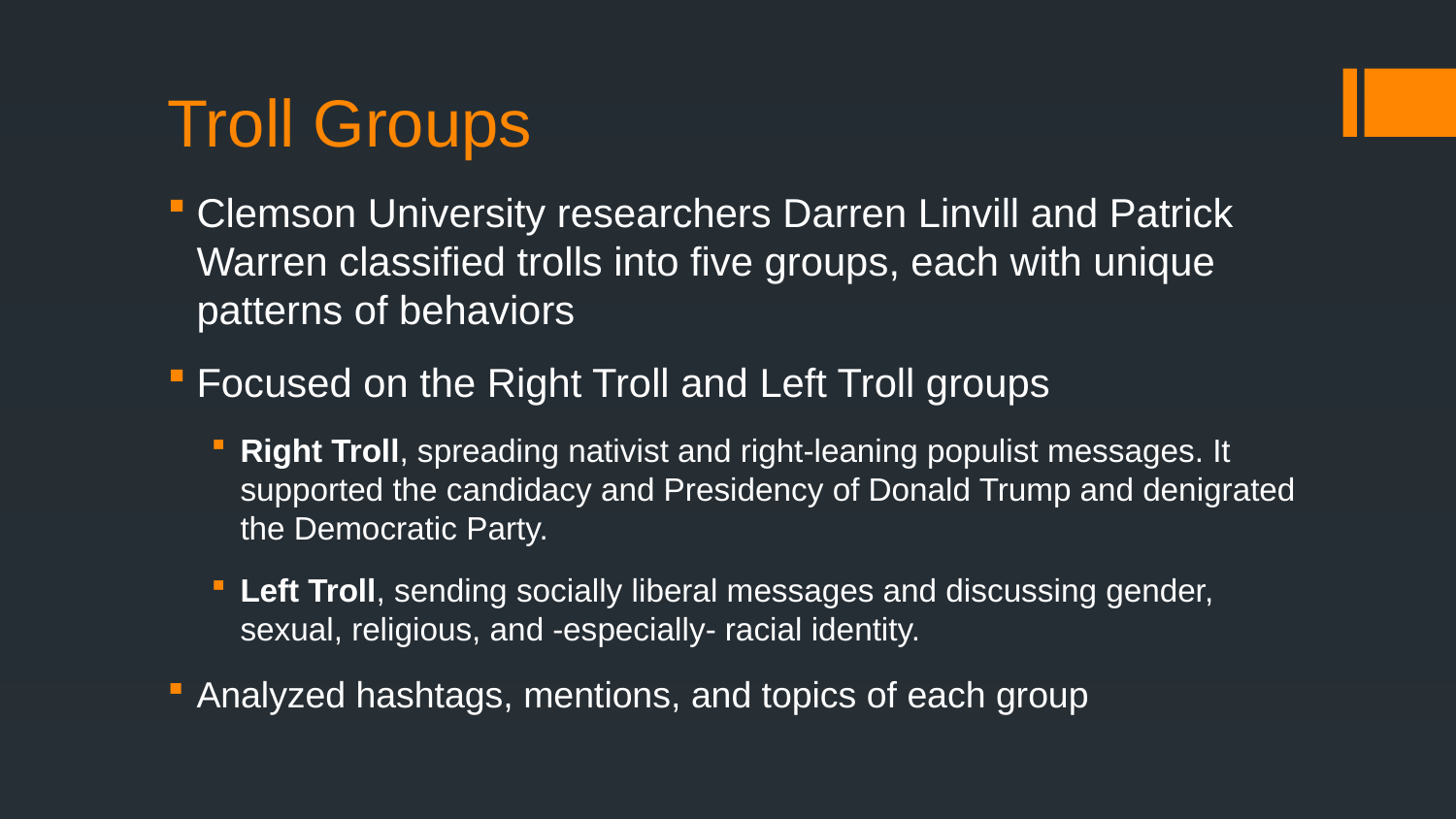

# Troll Groups
Clemson University researchers Darren Linvill and Patrick Warren classified trolls into five groups, each with unique patterns of behaviors
Focused on the Right Troll and Left Troll groups
Right Troll, spreading nativist and right-leaning populist messages. It supported the candidacy and Presidency of Donald Trump and denigrated the Democratic Party.
Left Troll, sending socially liberal messages and discussing gender, sexual, religious, and -especially- racial identity.
Analyzed hashtags, mentions, and topics of each group